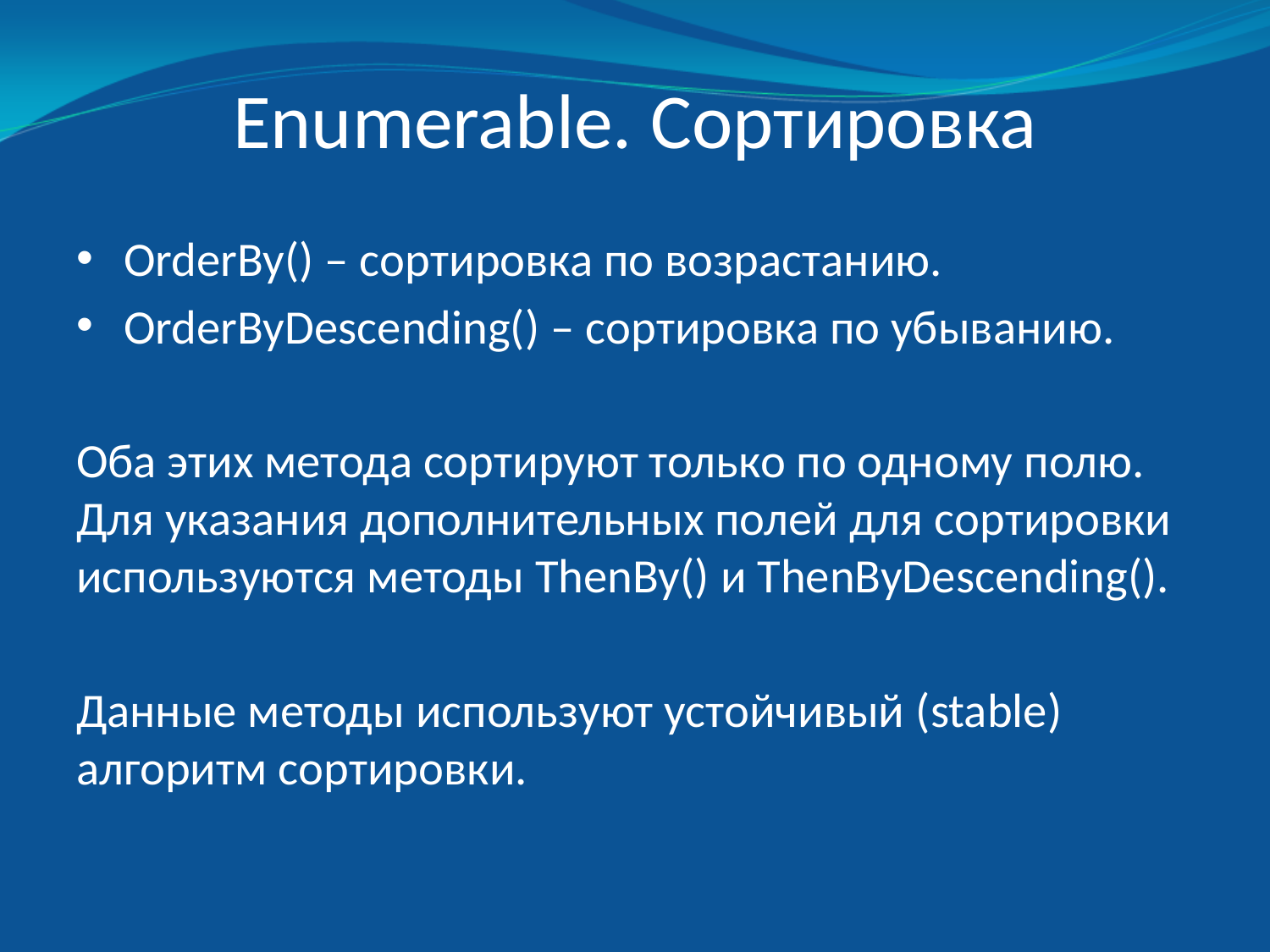

# Enumerable. Сортировка
OrderBy() – сортировка по возрастанию.
OrderByDescending() – сортировка по убыванию.

Оба этих метода сортируют только по одному полю. Для указания дополнительных полей для сортировки используются методы ThenBy() и ThenByDescending().

Данные методы используют устойчивый (stable) алгоритм сортировки.